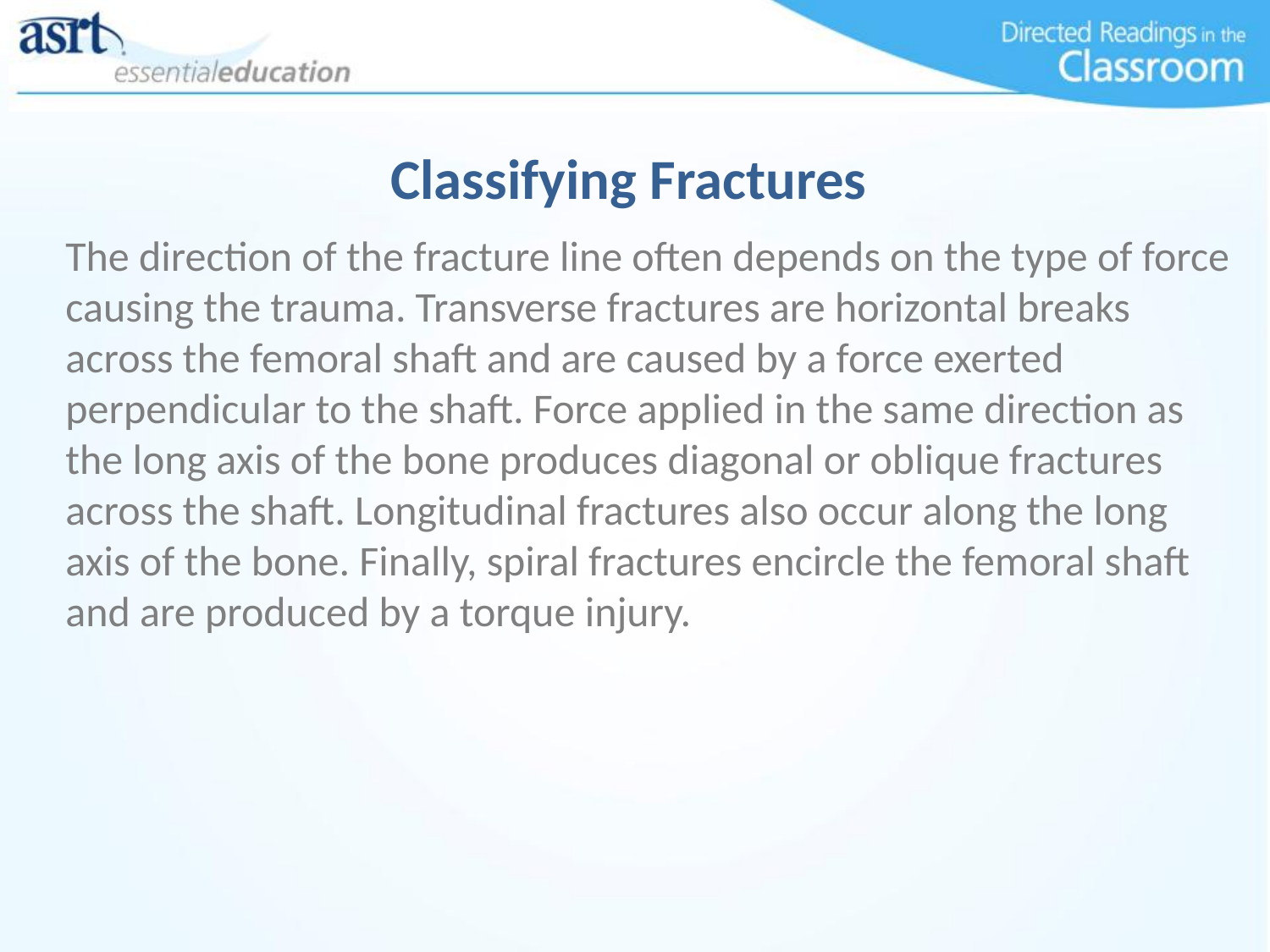

# Classifying Fractures
The direction of the fracture line often depends on the type of force causing the trauma. Transverse fractures are horizontal breaks across the femoral shaft and are caused by a force exerted perpendicular to the shaft. Force applied in the same direction as the long axis of the bone produces diagonal or oblique fractures across the shaft. Longitudinal fractures also occur along the long axis of the bone. Finally, spiral fractures encircle the femoral shaft and are produced by a torque injury.